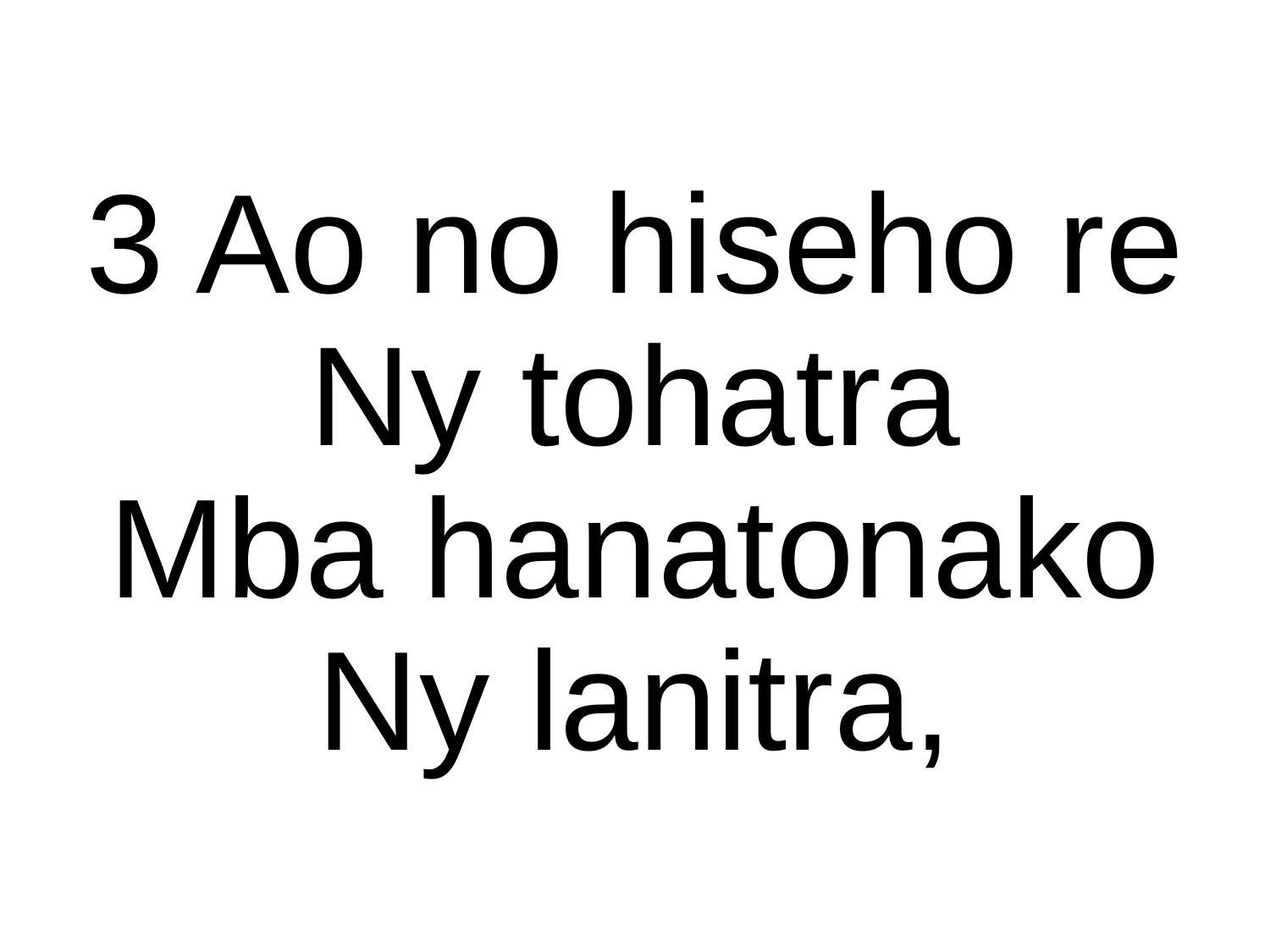

3 Ao no hiseho re
Ny tohatra
Mba hanatonako
Ny lanitra,